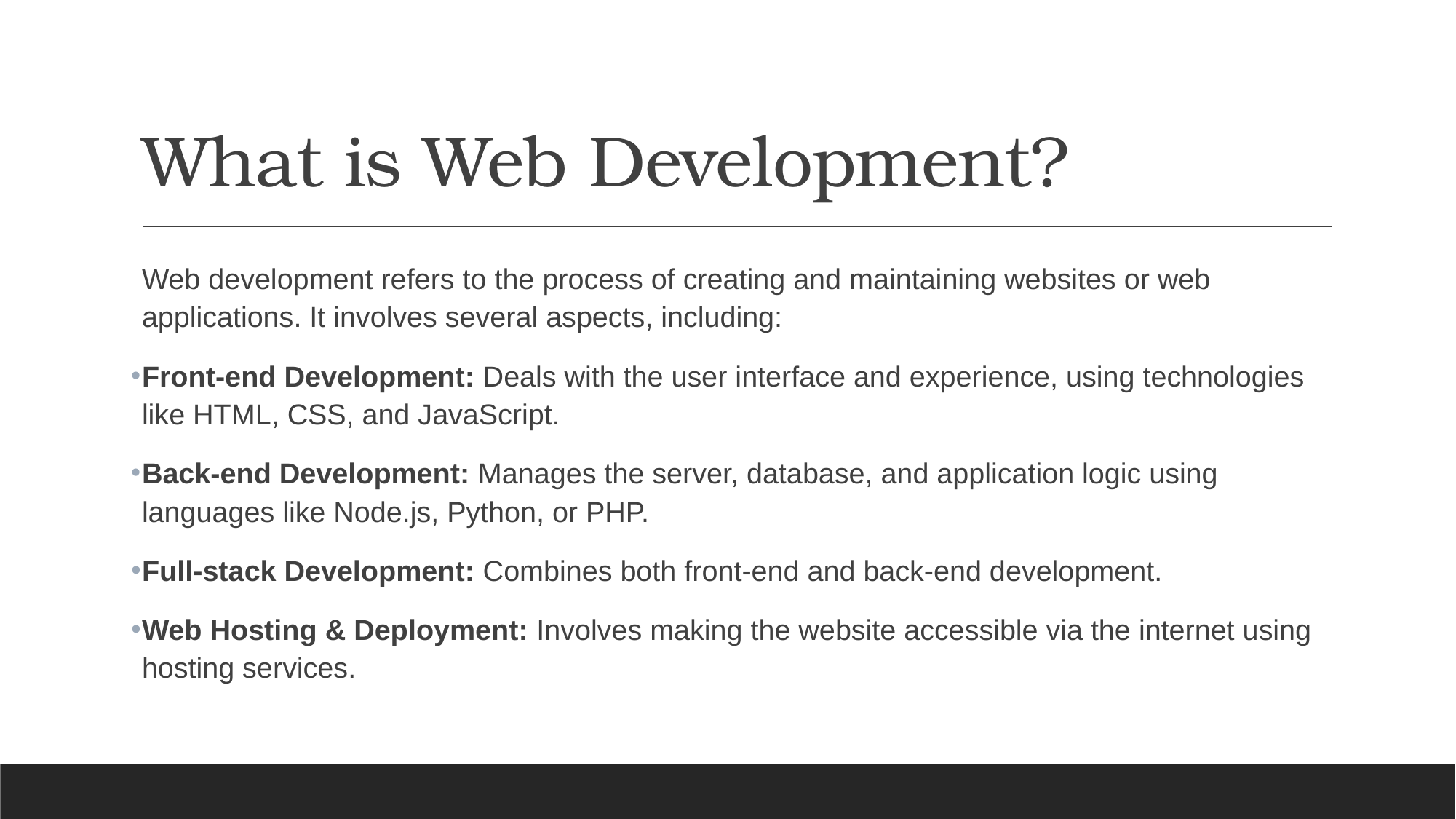

# What is Web Development?
Web development refers to the process of creating and maintaining websites or web applications. It involves several aspects, including:
Front-end Development: Deals with the user interface and experience, using technologies like HTML, CSS, and JavaScript.
Back-end Development: Manages the server, database, and application logic using languages like Node.js, Python, or PHP.
Full-stack Development: Combines both front-end and back-end development.
Web Hosting & Deployment: Involves making the website accessible via the internet using hosting services.